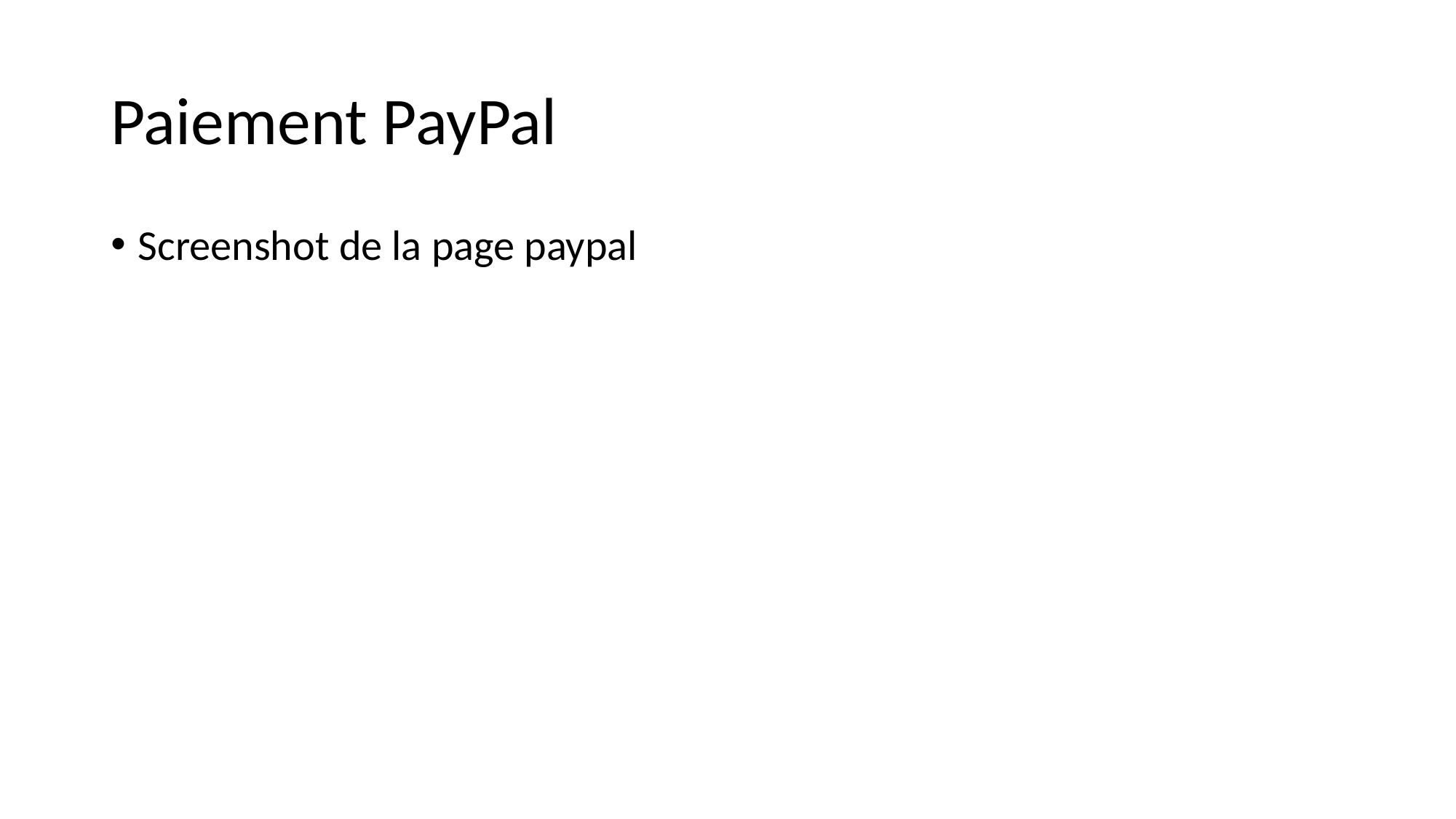

# Paiement PayPal
Screenshot de la page paypal